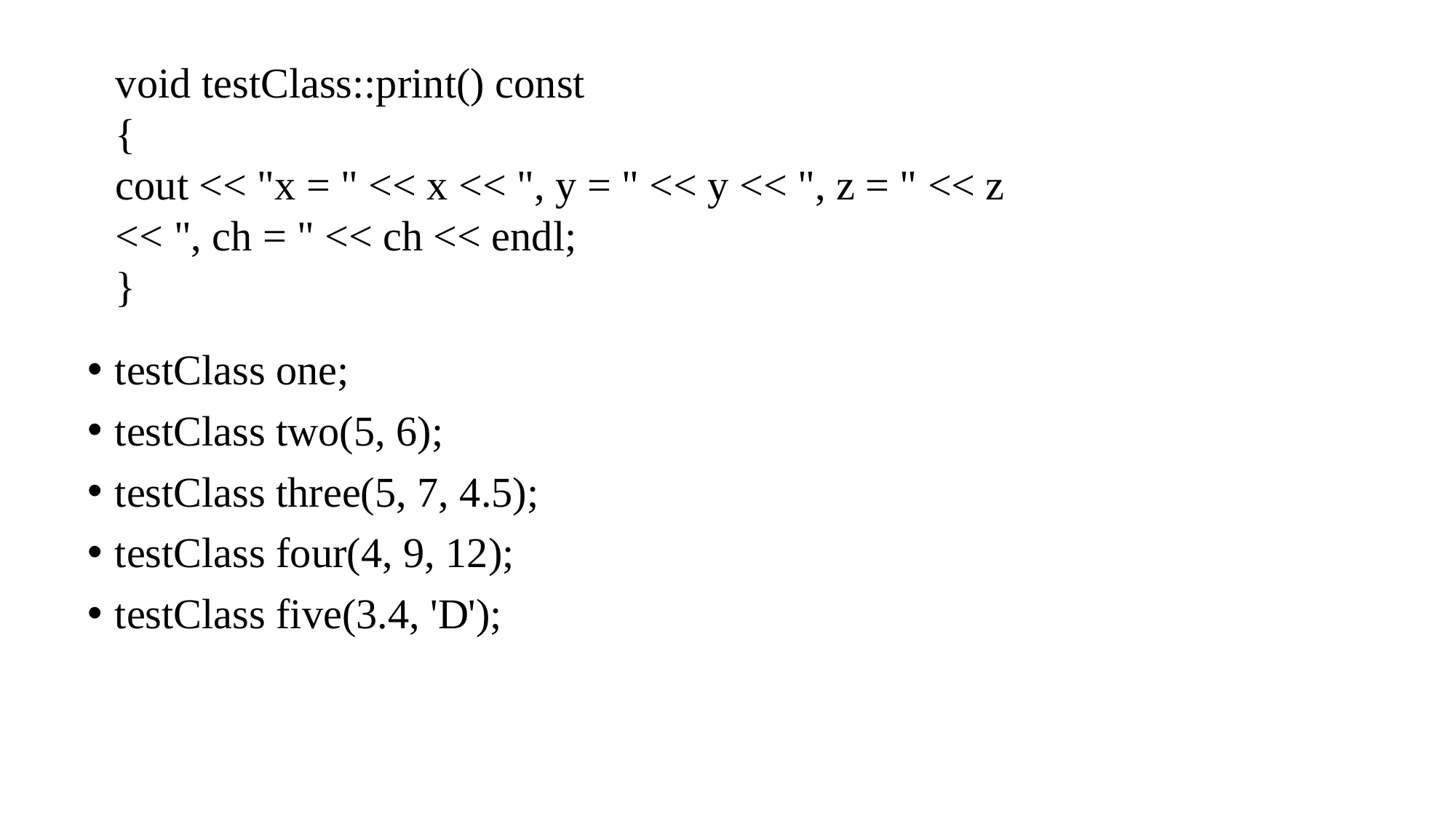

void testClass::print() const
{
cout << "x = " << x << ", y = " << y << ", z = " << z
<< ", ch = " << ch << endl;
}
testClass one;
testClass two(5, 6);
testClass three(5, 7, 4.5);
testClass four(4, 9, 12);
testClass five(3.4, 'D');